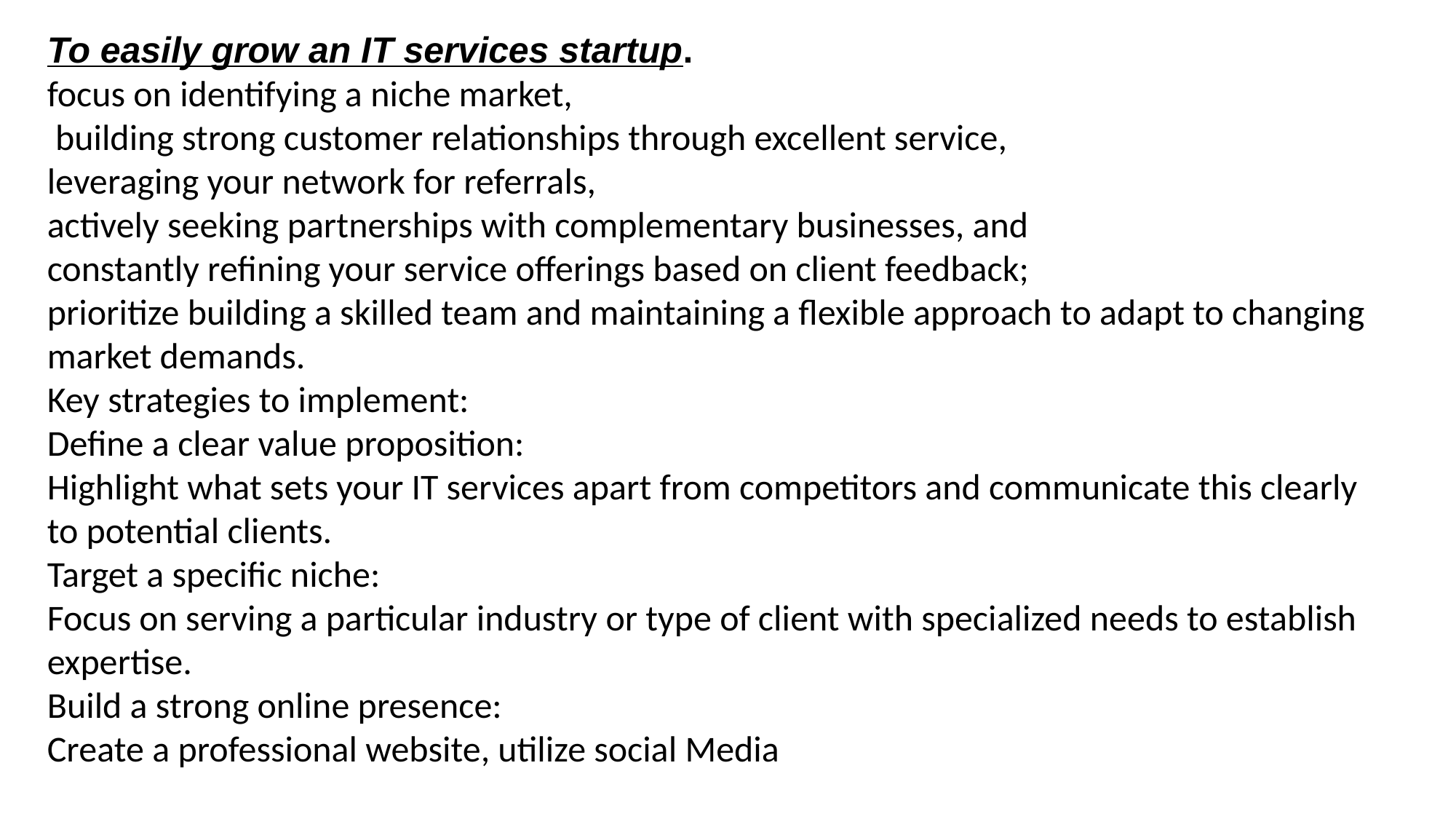

To easily grow an IT services startup.
focus on identifying a niche market,
 building strong customer relationships through excellent service,
leveraging your network for referrals,
actively seeking partnerships with complementary businesses, and
constantly refining your service offerings based on client feedback;
prioritize building a skilled team and maintaining a flexible approach to adapt to changing market demands.
Key strategies to implement:
Define a clear value proposition:
Highlight what sets your IT services apart from competitors and communicate this clearly to potential clients.
Target a specific niche:
Focus on serving a particular industry or type of client with specialized needs to establish expertise.
Build a strong online presence:
Create a professional website, utilize social Media
#